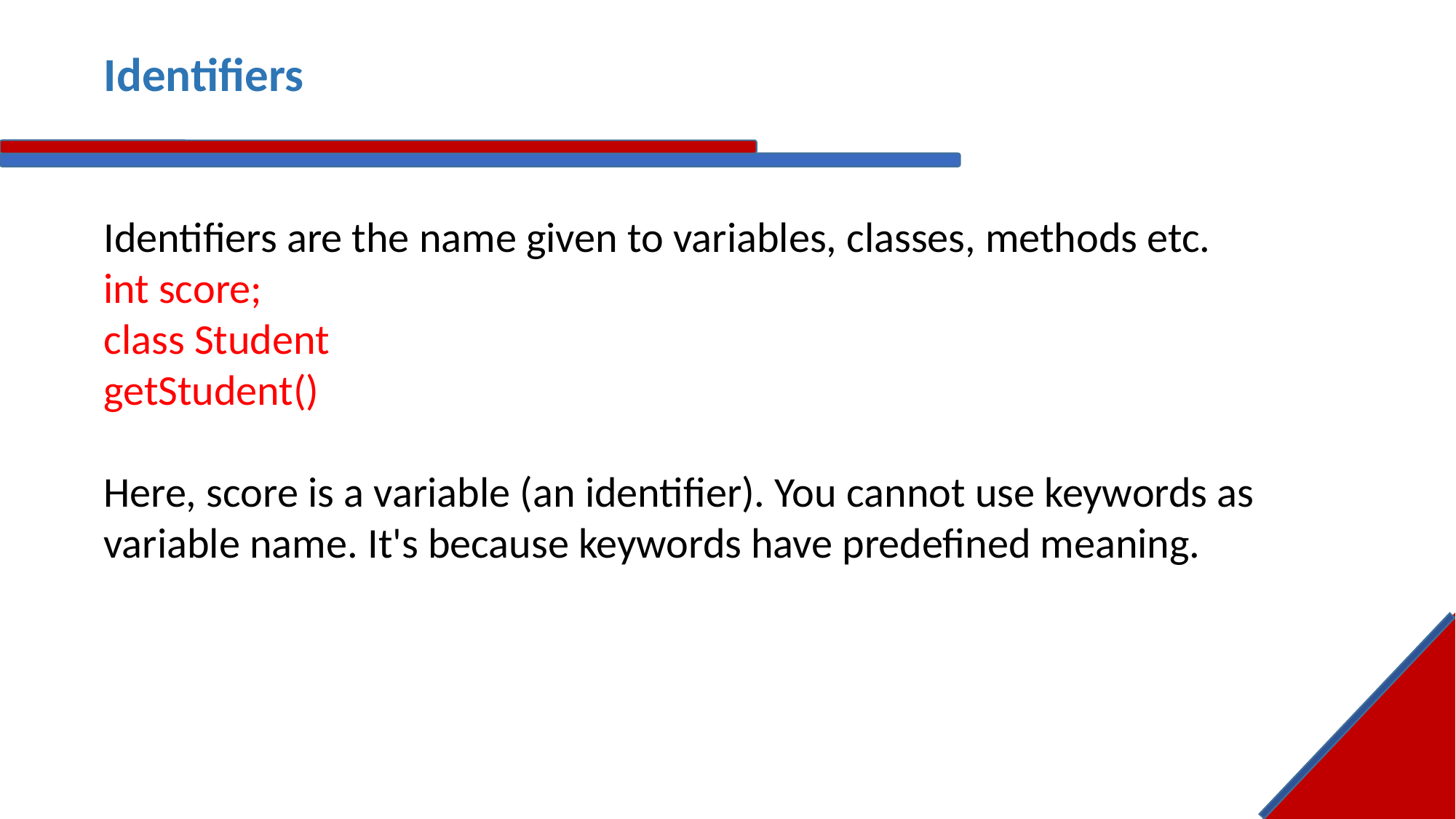

# Identifiers

Identifiers are the name given to variables, classes, methods etc.
int score;
class Student
getStudent()

Here, score is a variable (an identifier). You cannot use keywords as variable name. It's because keywords have predefined meaning.